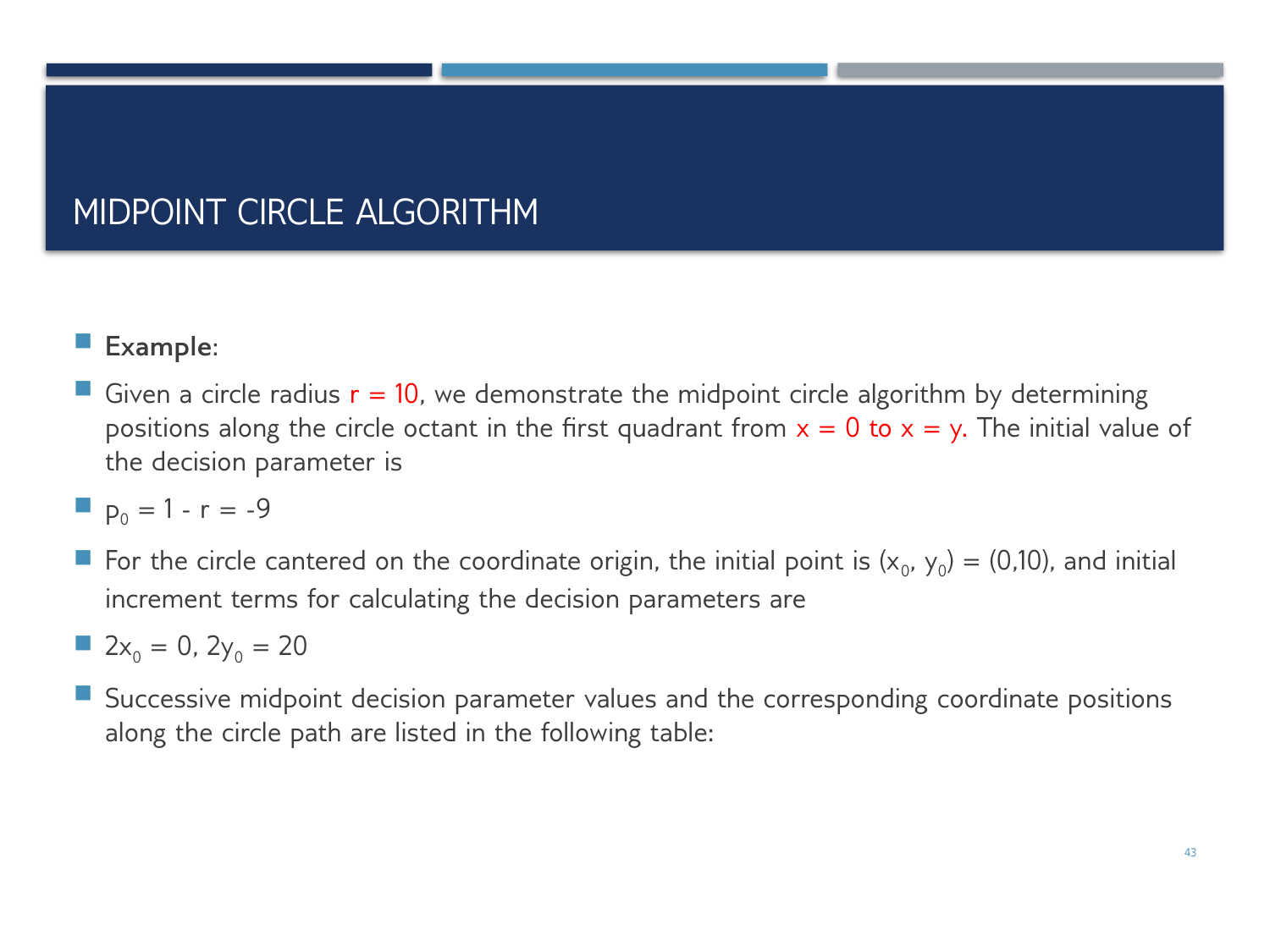

# Midpoint circle algorithm
Example:
Given a circle radius r = 10, we demonstrate the midpoint circle algorithm by determining positions along the circle octant in the first quadrant from x = 0 to x = y. The initial value of the decision parameter is
p0 = 1 − r = −9
For the circle cantered on the coordinate origin, the initial point is (x0, y0) = (0,10), and initial increment terms for calculating the decision parameters are
2x0 = 0, 2y0 = 20
Successive midpoint decision parameter values and the corresponding coordinate positions along the circle path are listed in the following table:

43